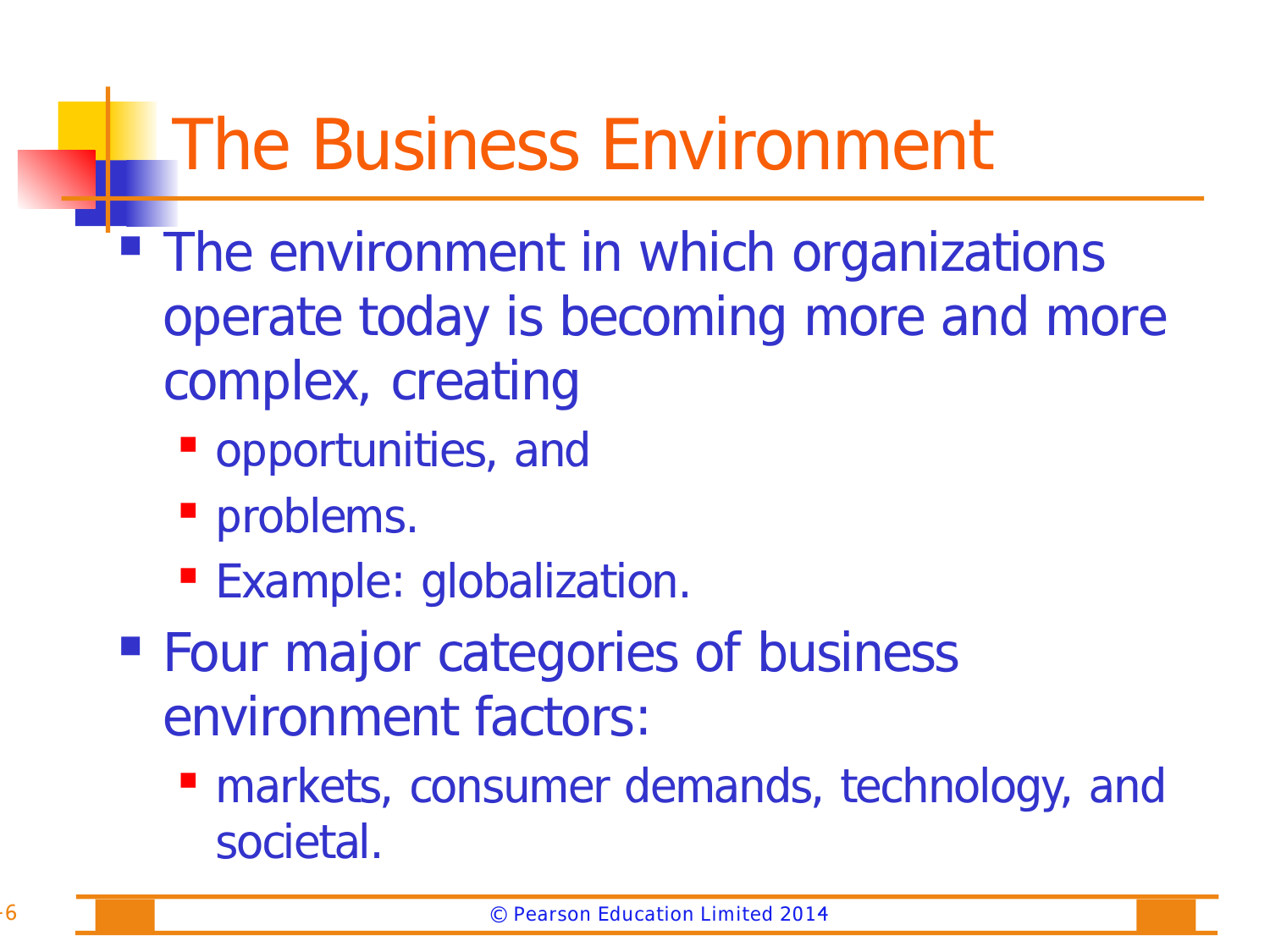

# The Business Environment
The environment in which organizations operate today is becoming more and more complex, creating
opportunities, and
problems.
Example: globalization.
Four major categories of business environment factors:
markets, consumer demands, technology, and societal.